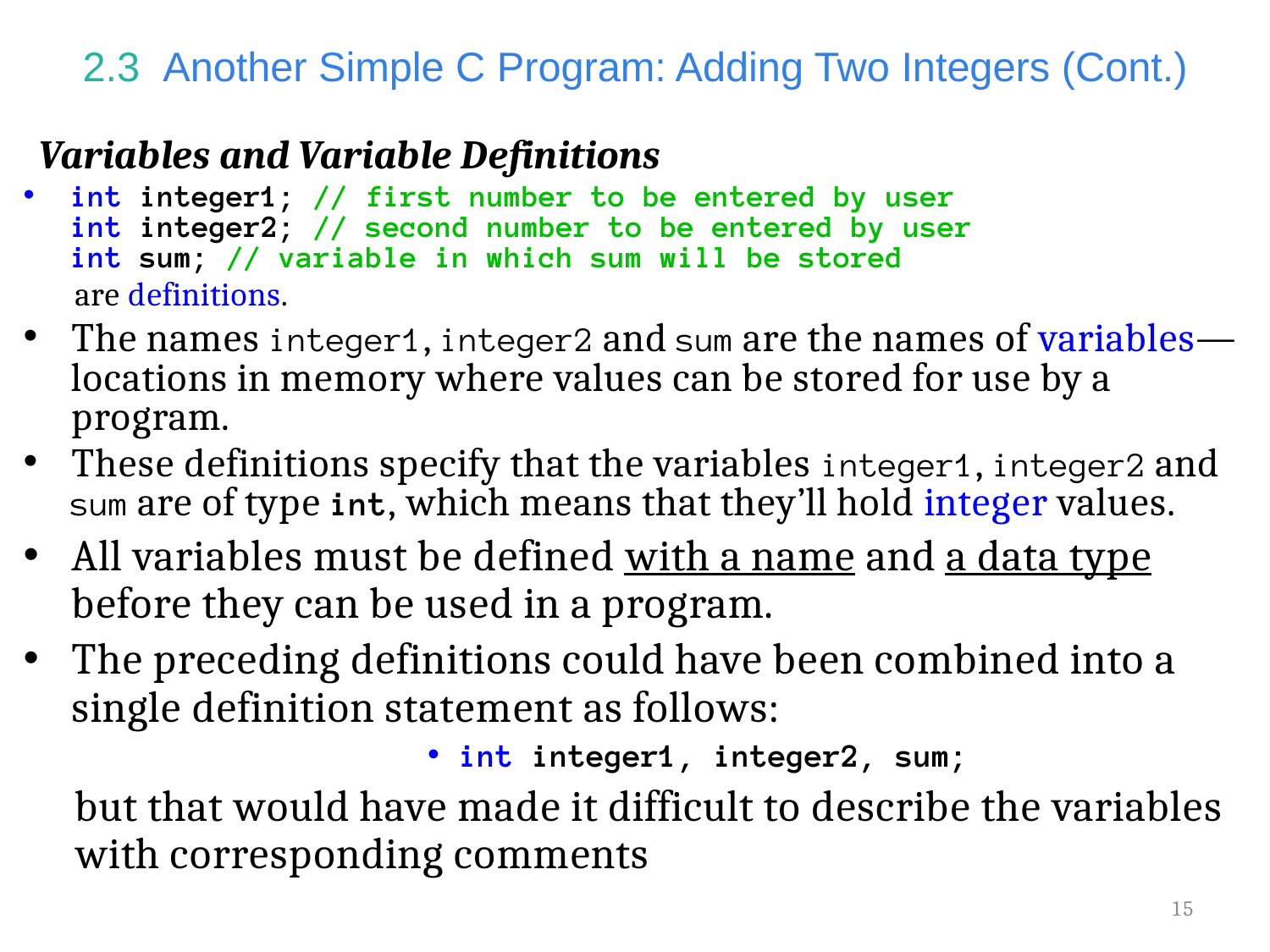

# 2.3  Another Simple C Program: Adding Two Integers (Cont.)
Variables and Variable Definitions
int integer1; // first number to be entered by user
int integer2; // second number to be entered by user
int sum; // variable in which sum will be stored
are definitions.
The names integer1, integer2 and sum are the names of variables—locations in memory where values can be stored for use by a program.
These definitions specify that the variables integer1, integer2 and sum are of type int, which means that they’ll hold integer values.
All variables must be defined with a name and a data type before they can be used in a program.
The preceding definitions could have been combined into a single definition statement as follows:
int integer1, integer2, sum;
but that would have made it difficult to describe the variables with corresponding comments

15